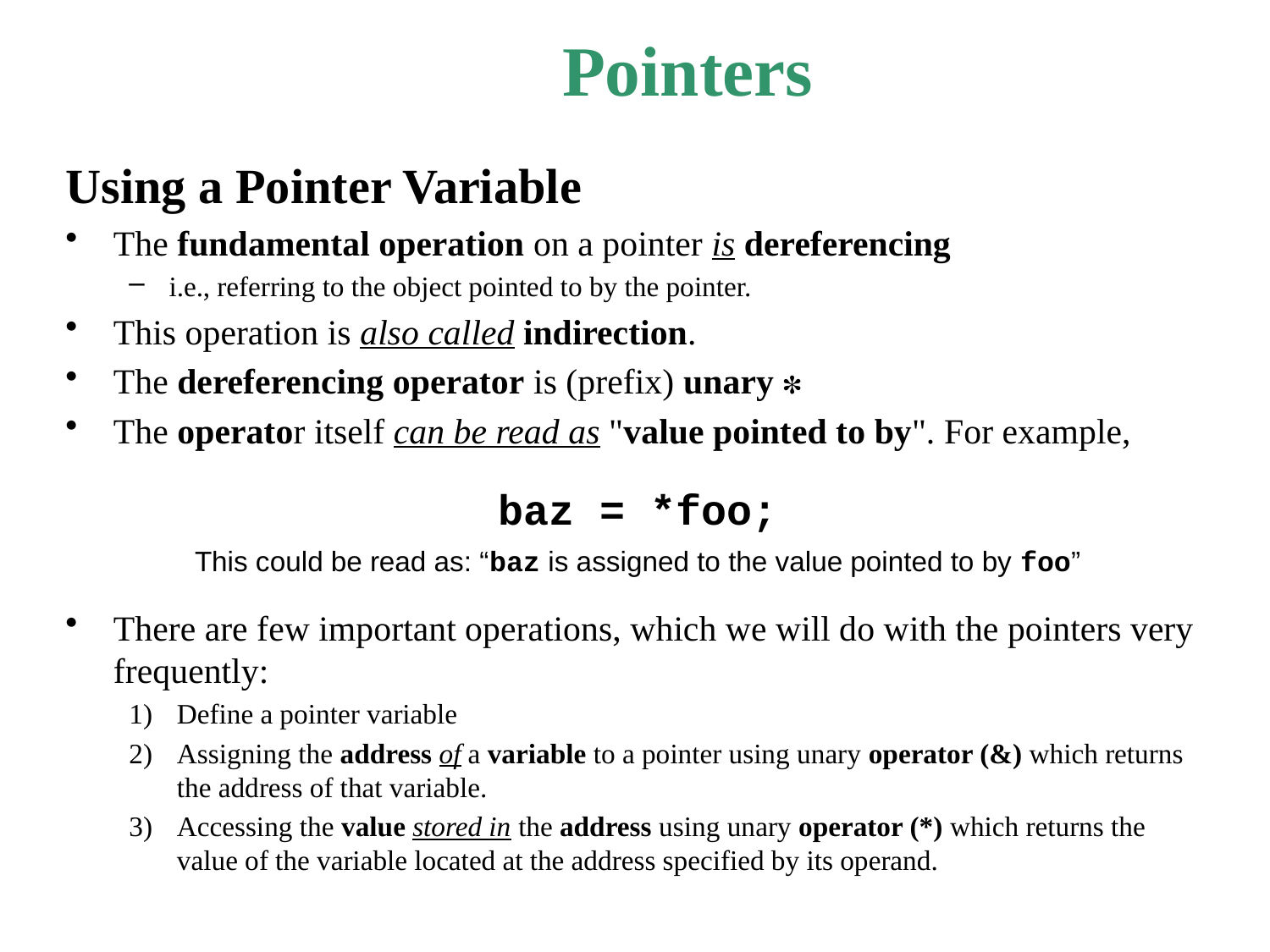

# Pointers
Using a Pointer Variable
The fundamental operation on a pointer is dereferencing
i.e., referring to the object pointed to by the pointer.
This operation is also called indirection.
The dereferencing operator is (prefix) unary ∗
The operator itself can be read as "value pointed to by". For example,
baz = *foo;
This could be read as: “baz is assigned to the value pointed to by foo”
There are few important operations, which we will do with the pointers very frequently:
Define a pointer variable
Assigning the address of a variable to a pointer using unary operator (&) which returns the address of that variable.
Accessing the value stored in the address using unary operator (*) which returns the value of the variable located at the address specified by its operand.